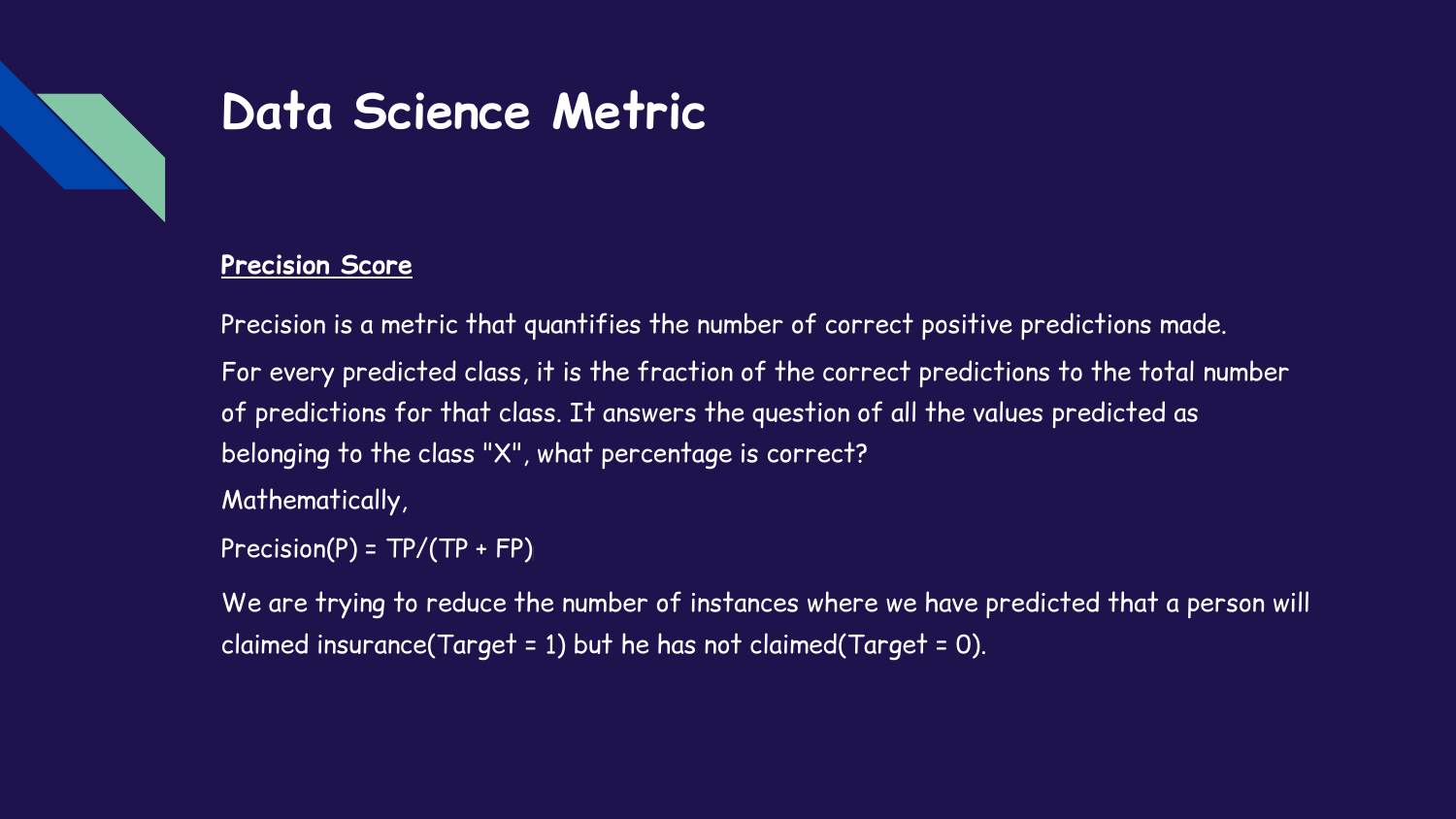

# Data Science Metric
Precision Score
Precision is a metric that quantifies the number of correct positive predictions made.
For every predicted class, it is the fraction of the correct predictions to the total number of predictions for that class. It answers the question of all the values predicted as belonging to the class "X", what percentage is correct?
Mathematically,
Precision(P) = TP/(TP + FP)​
We are trying to reduce the number of instances where we have predicted that a person will claimed insurance(Target = 1) but he has not claimed(Target = 0).